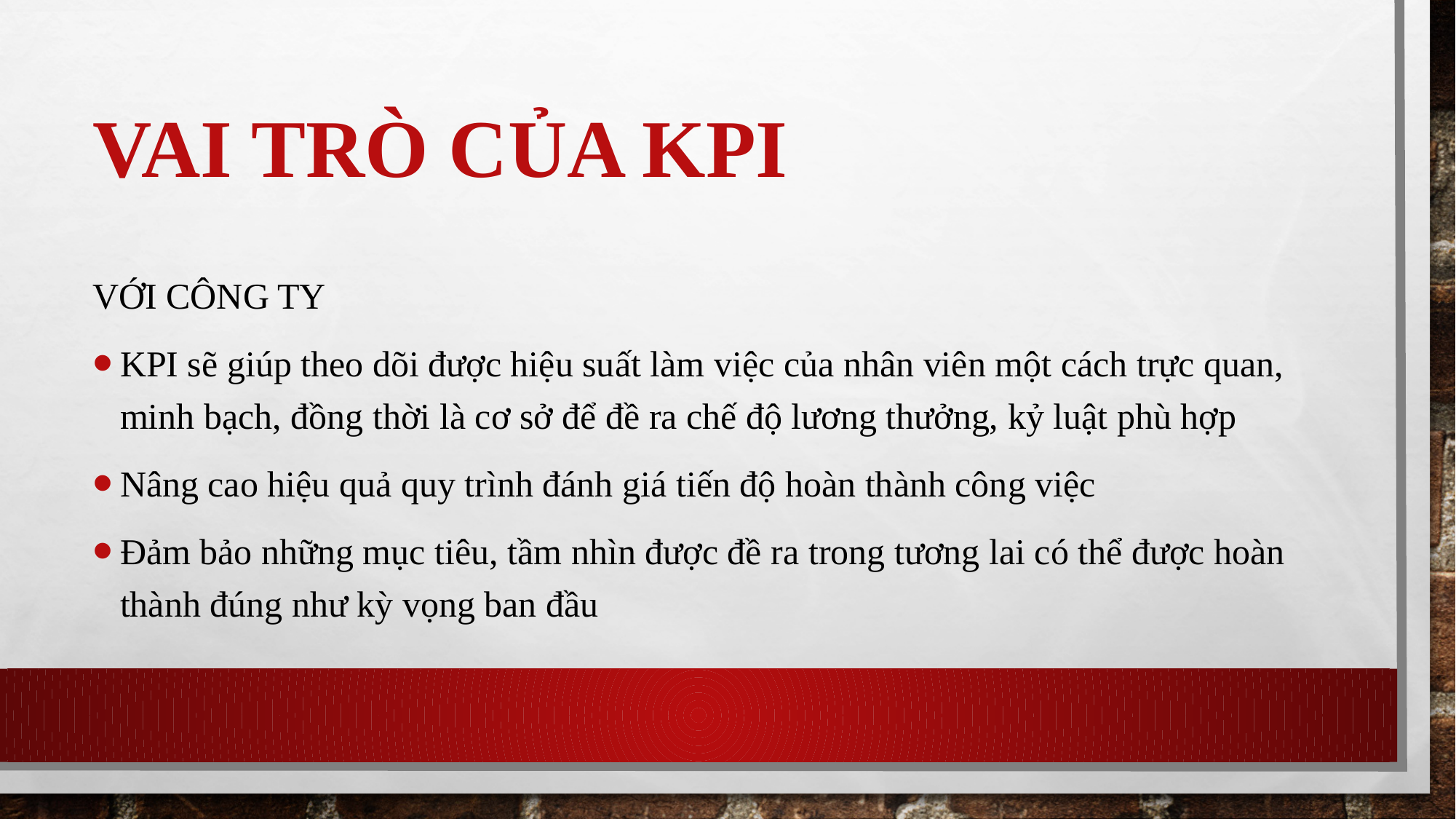

# VAI TRÒ CỦA KPI
VỚI CÔNG TY
KPI sẽ giúp theo dõi được hiệu suất làm việc của nhân viên một cách trực quan, minh bạch, đồng thời là cơ sở để đề ra chế độ lương thưởng, kỷ luật phù hợp
Nâng cao hiệu quả quy trình đánh giá tiến độ hoàn thành công việc
Đảm bảo những mục tiêu, tầm nhìn được đề ra trong tương lai có thể được hoàn thành đúng như kỳ vọng ban đầu